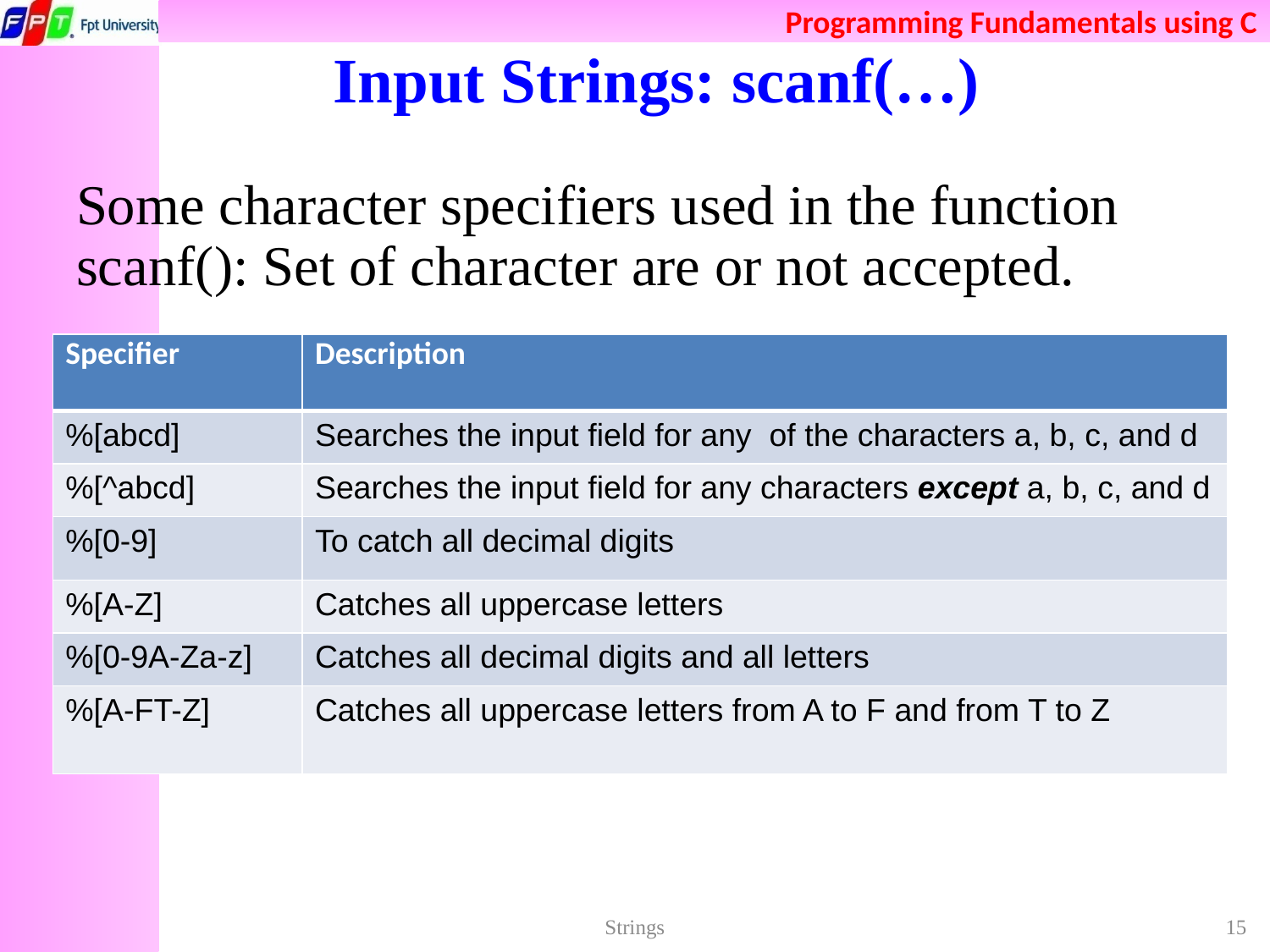

# Input Strings: scanf(…)
Some character specifiers used in the function scanf(): Set of character are or not accepted.
| Specifier | Description |
| --- | --- |
| %[abcd] | Searches the input field for any of the characters a, b, c, and d |
| %[^abcd] | Searches the input field for any characters except a, b, c, and d |
| %[0-9] | To catch all decimal digits |
| %[A-Z] | Catches all uppercase letters |
| %[0-9A-Za-z] | Catches all decimal digits and all letters |
| %[A-FT-Z] | Catches all uppercase letters from A to F and from T to Z |
Strings
15